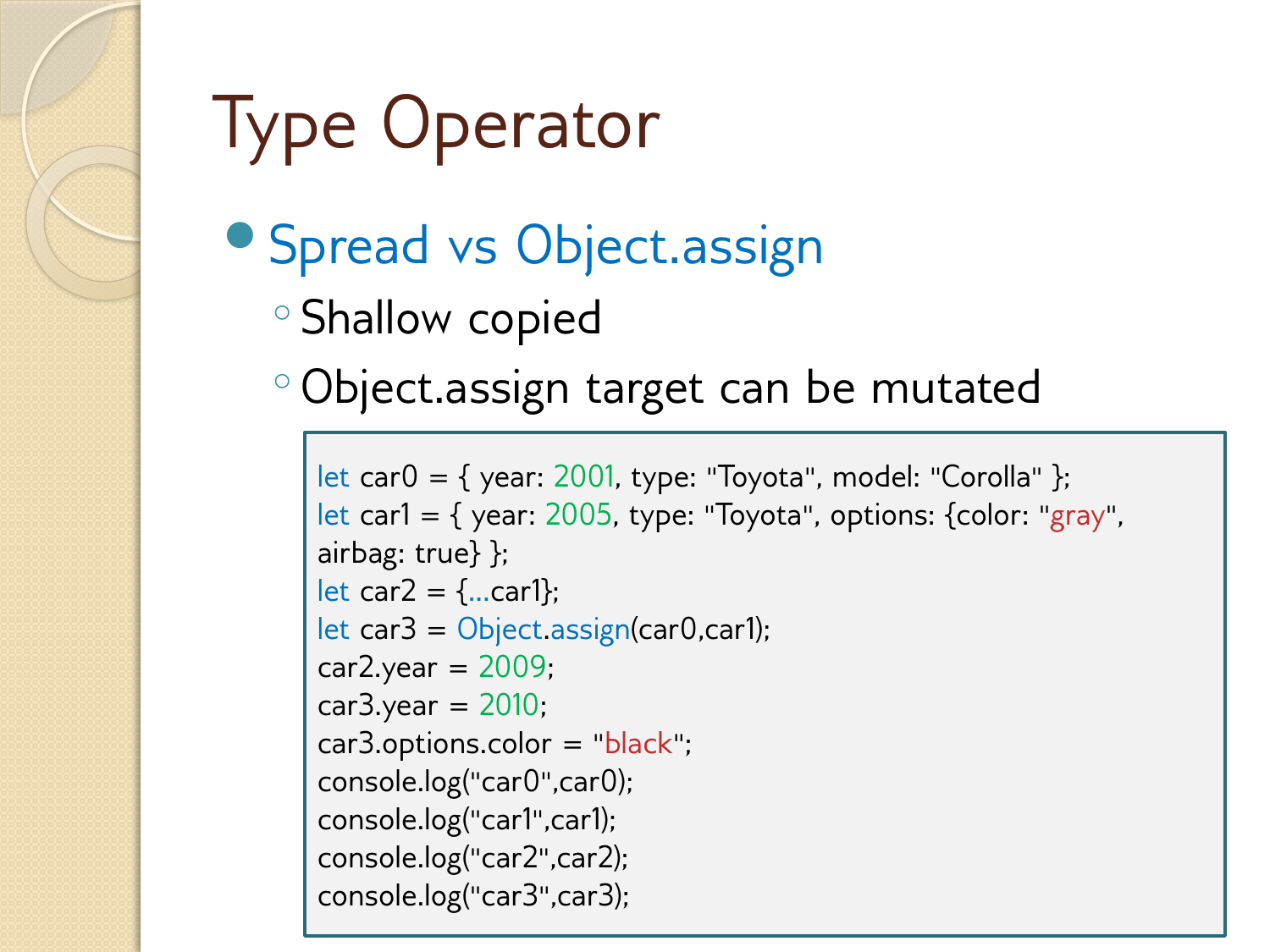

# Type Operator
Spread vs Object.assign
Shallow copied
Object.assign target can be mutated

let car0 = { year: 2001, type: "Toyota", model: "Corolla" };
let car1 = { year: 2005, type: "Toyota", options: {color: "gray", airbag: true} };
let car2 = {...car1};
let car3 = Object.assign(car0,car1);
car2.year = 2009;
car3.year = 2010;
car3.options.color = "black";
console.log("car0",car0);
console.log("car1",car1);
console.log("car2",car2);
console.log("car3",car3);